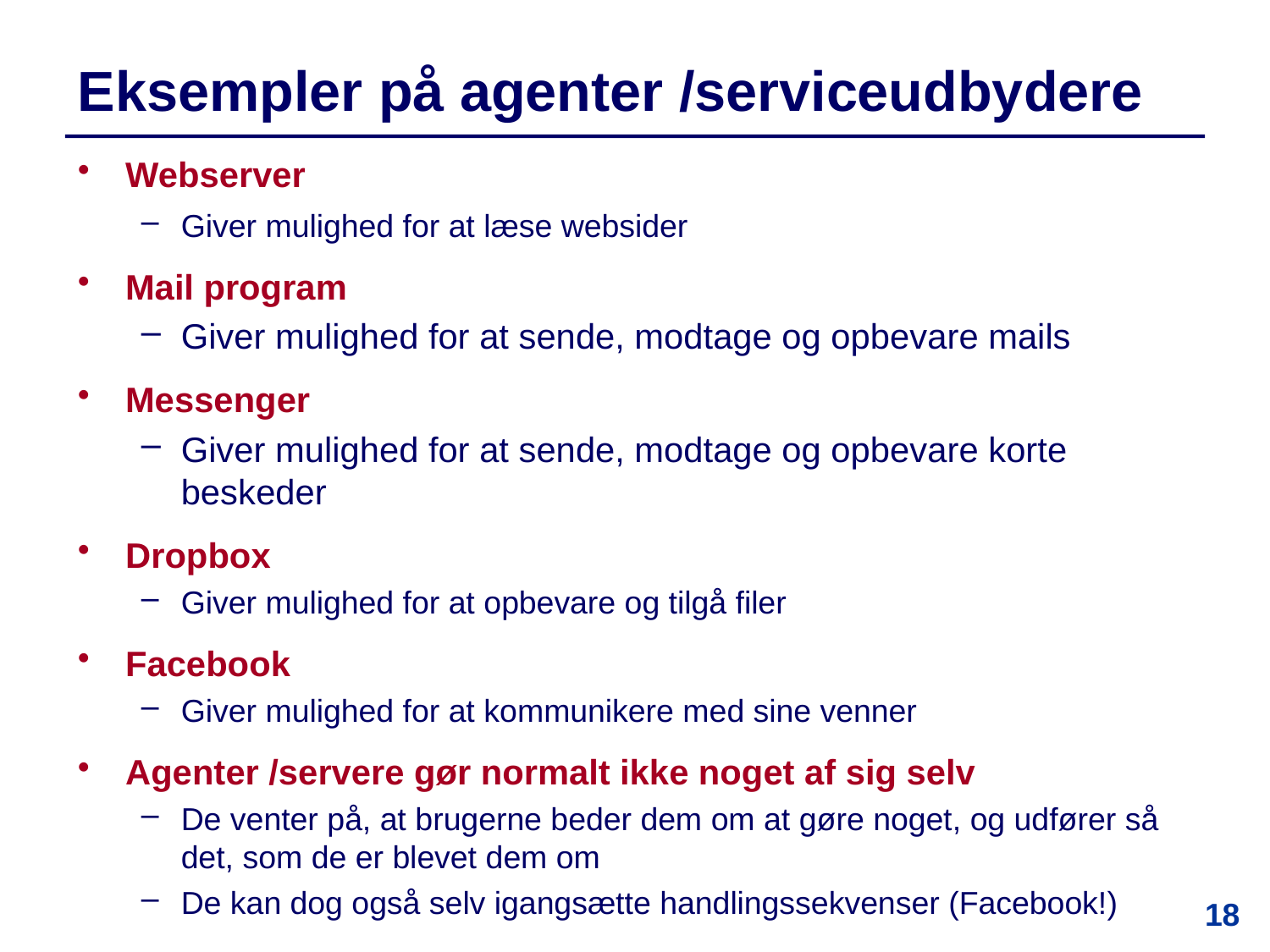

# Eksempler på agenter /serviceudbydere
Webserver
Giver mulighed for at læse websider
Mail program
Giver mulighed for at sende, modtage og opbevare mails
Messenger
Giver mulighed for at sende, modtage og opbevare korte beskeder
Dropbox
Giver mulighed for at opbevare og tilgå filer
Facebook
Giver mulighed for at kommunikere med sine venner
Agenter /servere gør normalt ikke noget af sig selv
De venter på, at brugerne beder dem om at gøre noget, og udfører så det, som de er blevet dem om
De kan dog også selv igangsætte handlingssekvenser (Facebook!)
18